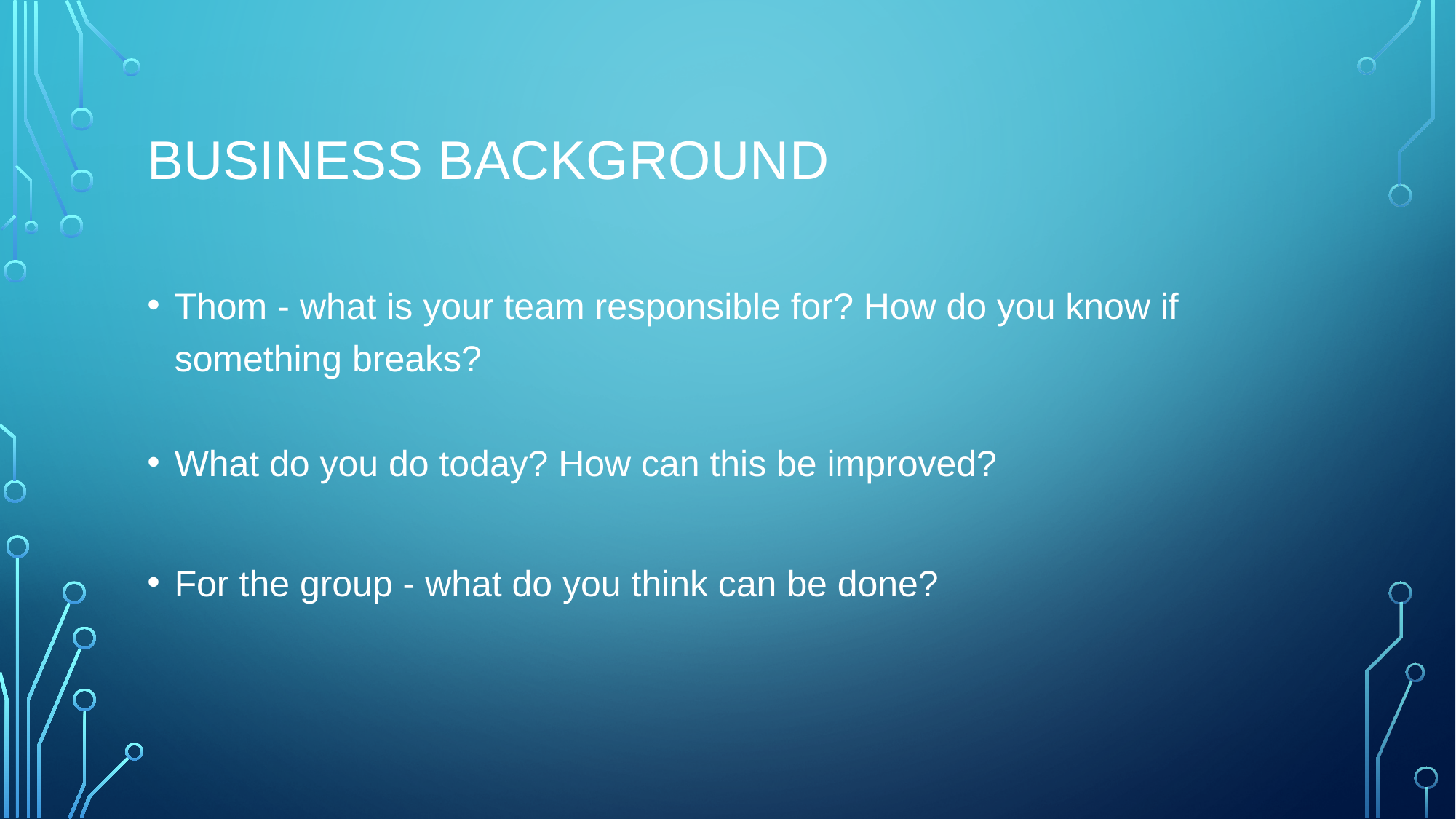

# BUSINESS BACKGROUND
Thom - what is your team responsible for? How do you know if something breaks?

What do you do today? How can this be improved?

For the group - what do you think can be done?